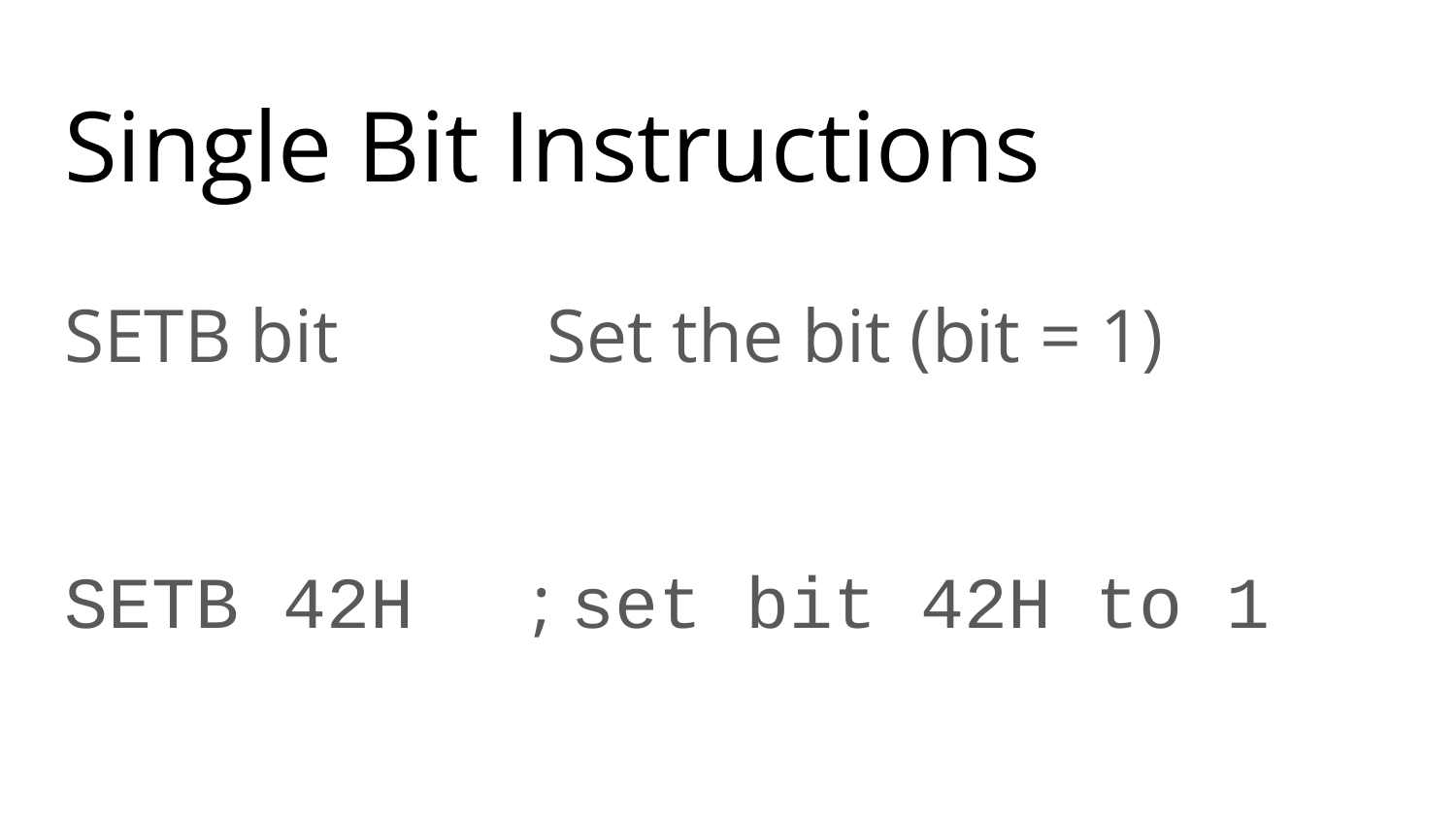

# Single Bit Instructions
SETB bit           Set the bit (bit = 1)

SETB 42H     ; set bit 42H to 1